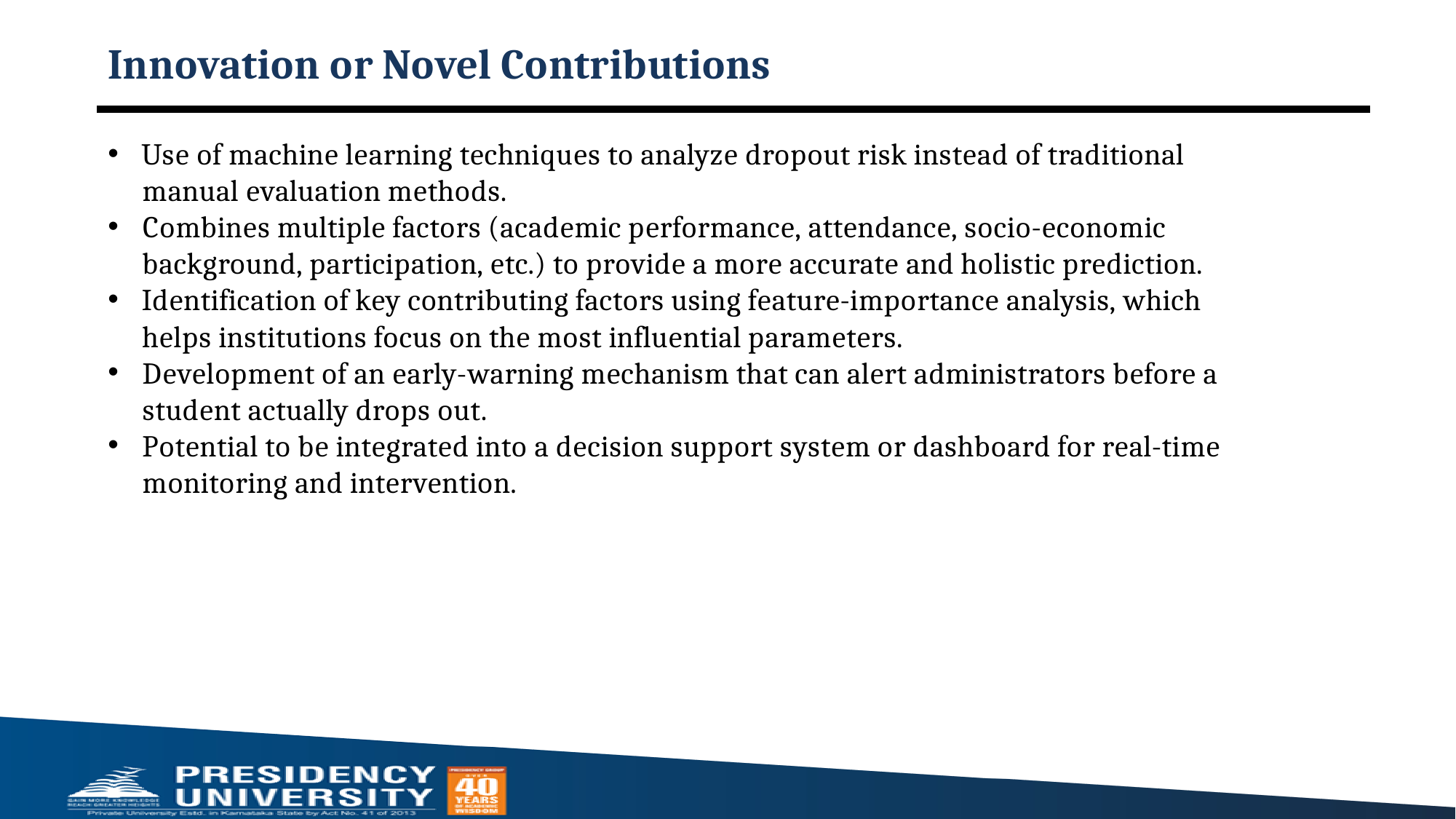

# Innovation or Novel Contributions
Use of machine learning techniques to analyze dropout risk instead of traditional manual evaluation methods.
Combines multiple factors (academic performance, attendance, socio-economic background, participation, etc.) to provide a more accurate and holistic prediction.
Identification of key contributing factors using feature-importance analysis, which helps institutions focus on the most influential parameters.
Development of an early-warning mechanism that can alert administrators before a student actually drops out.
Potential to be integrated into a decision support system or dashboard for real-time monitoring and intervention.